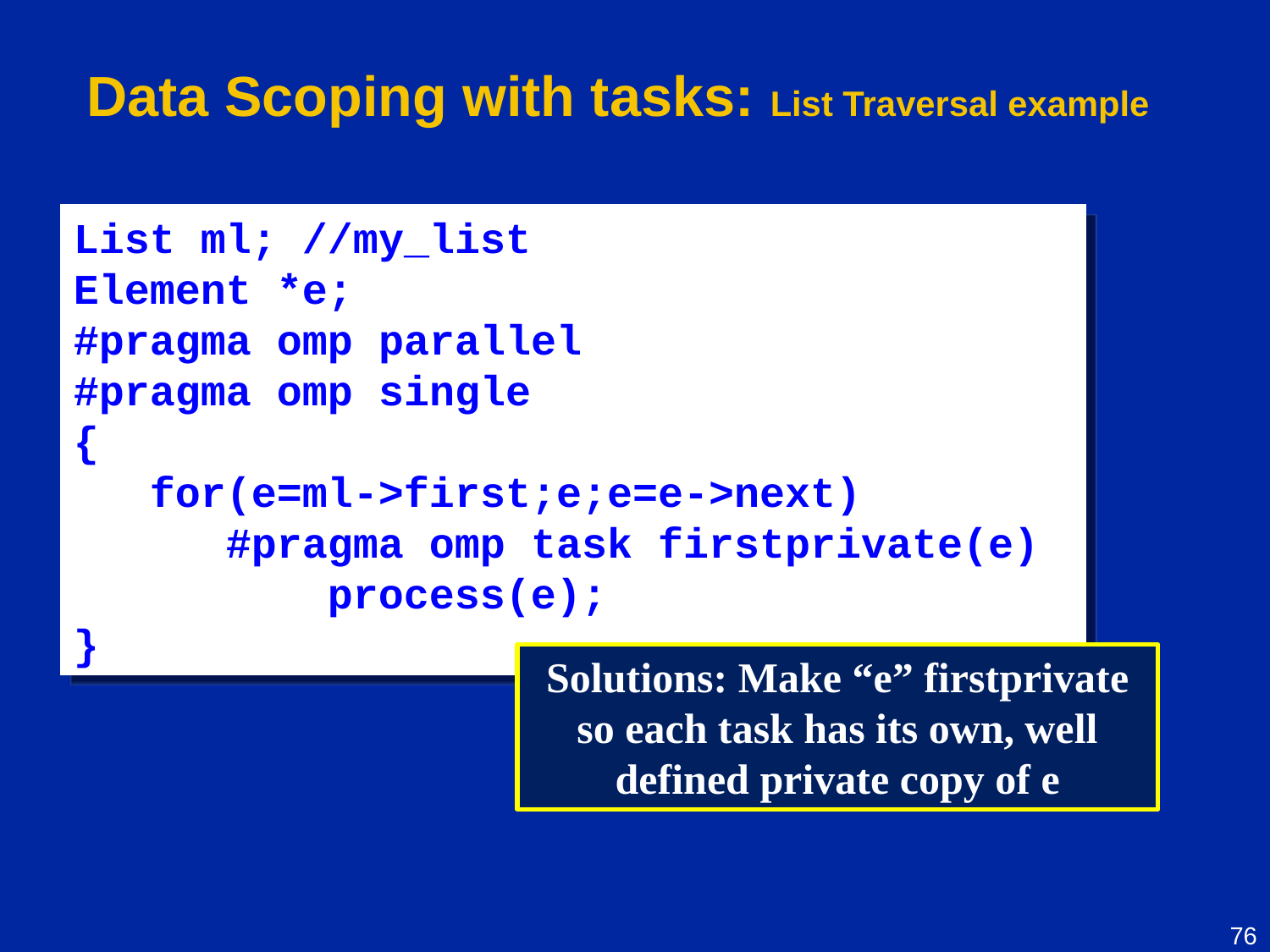

# Data Scoping with tasks: List Traversal example
List ml; //my_list
Element *e;
#pragma omp parallel
#pragma omp single
{
   for(e=ml->first;e;e=e->next)
      #pragma omp task firstprivate(e)
          process(e);
}
Solutions: Make “e” firstprivate so each task has its own, well defined private copy of e
76